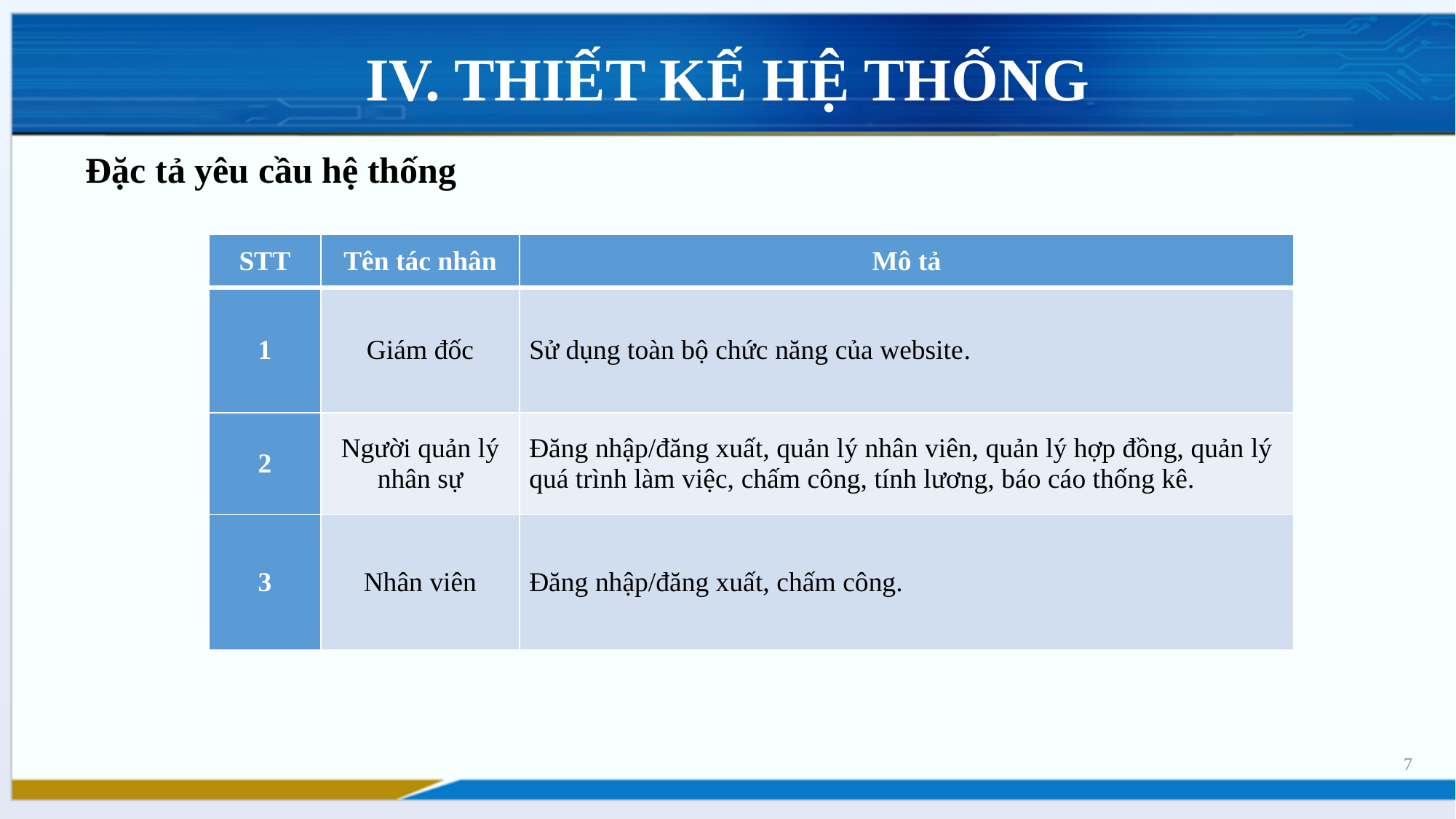

IV. THIẾT KẾ HỆ THỐNG
Đặc tả yêu cầu hệ thống
| STT | Tên tác nhân | Mô tả |
| --- | --- | --- |
| 1 | Giám đốc | Sử dụng toàn bộ chức năng của website. |
| 2 | Người quản lý nhân sự | Đăng nhập/đăng xuất, quản lý nhân viên, quản lý hợp đồng, quản lý quá trình làm việc, chấm công, tính lương, báo cáo thống kê. |
| 3 | Nhân viên | Đăng nhập/đăng xuất, chấm công. |
7